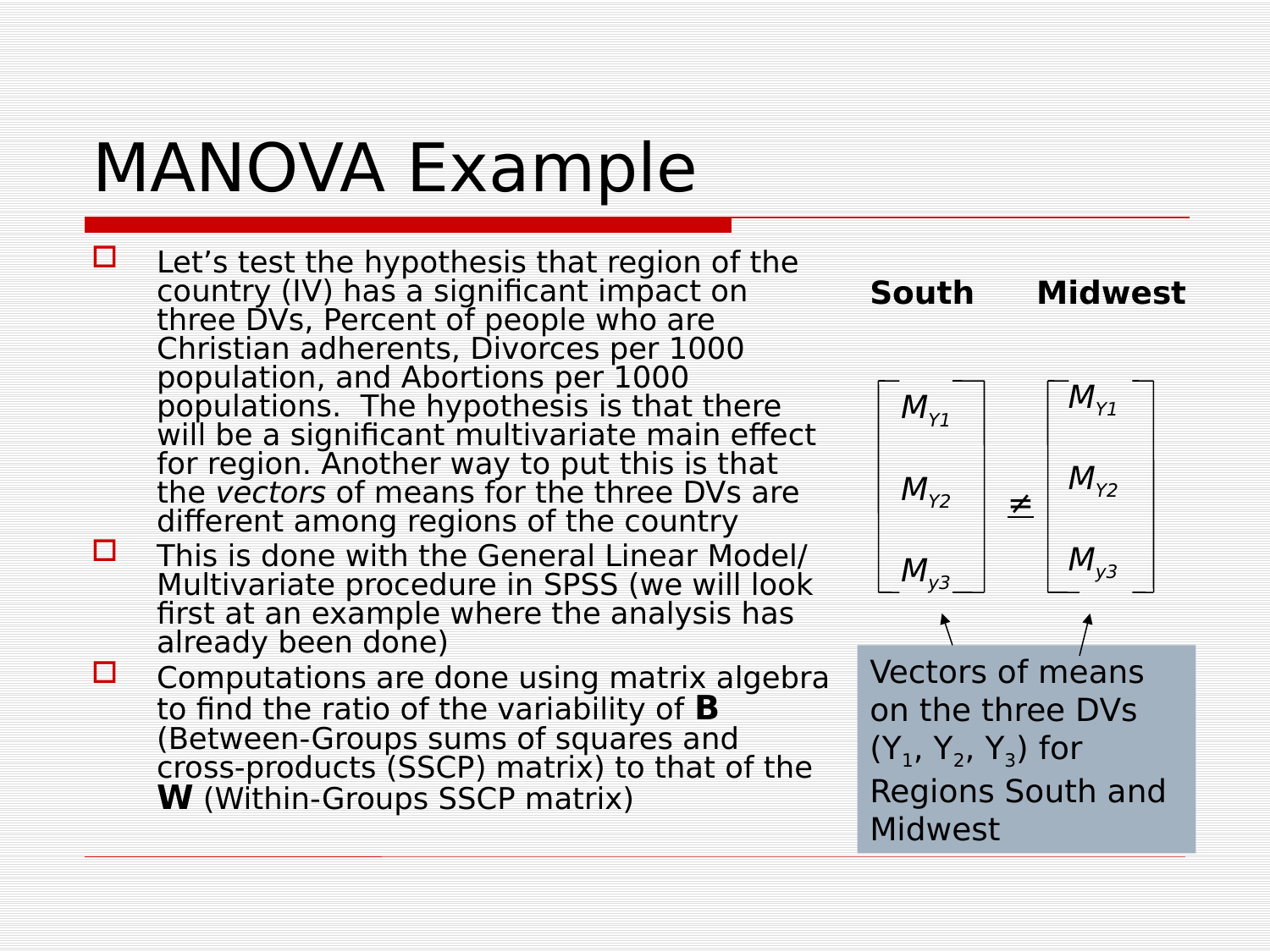

# MANOVA Example
Let’s test the hypothesis that region of the country (IV) has a significant impact on three DVs, Percent of people who are Christian adherents, Divorces per 1000 population, and Abortions per 1000 populations.  The hypothesis is that there will be a significant multivariate main effect for region. Another way to put this is that the vectors of means for the three DVs are different among regions of the country
This is done with the General Linear Model/ Multivariate procedure in SPSS (we will look first at an example where the analysis has already been done)
Computations are done using matrix algebra to find the ratio of the variability of B (Between-Groups sums of squares and cross-products (SSCP) matrix) to that of the W (Within-Groups SSCP matrix)
South
Midwest
 MY1

 MY2

 My3
 MY1

 MY2

 My3

≠

Vectors of means on the three DVs (Y1, Y2, Y3) for Regions South and Midwest